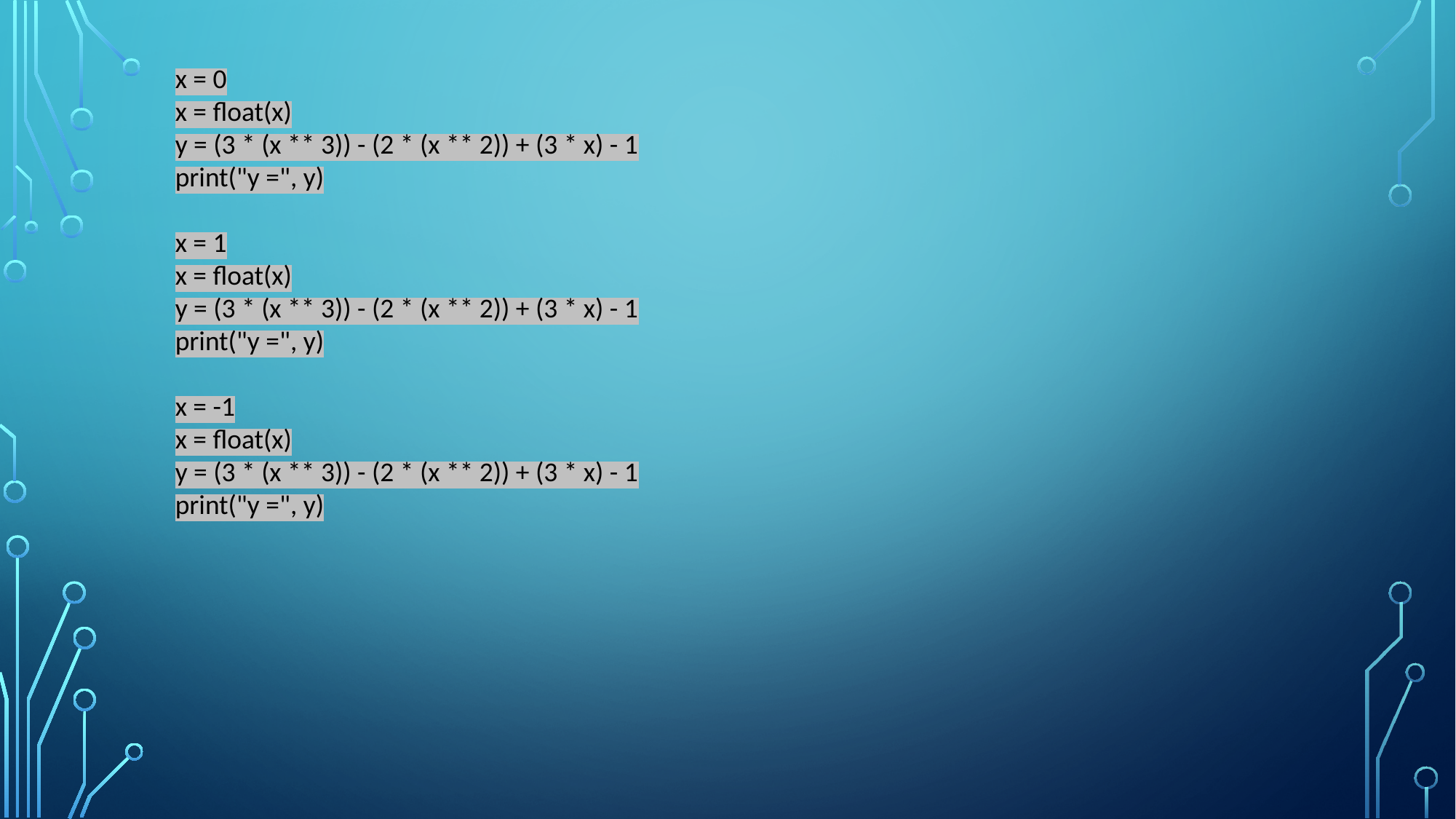

x = 0
x = float(x)
y = (3 * (x ** 3)) - (2 * (x ** 2)) + (3 * x) - 1
print("y =", y)

x = 1
x = float(x)
y = (3 * (x ** 3)) - (2 * (x ** 2)) + (3 * x) - 1
print("y =", y)

x = -1
x = float(x)
y = (3 * (x ** 3)) - (2 * (x ** 2)) + (3 * x) - 1
print("y =", y)